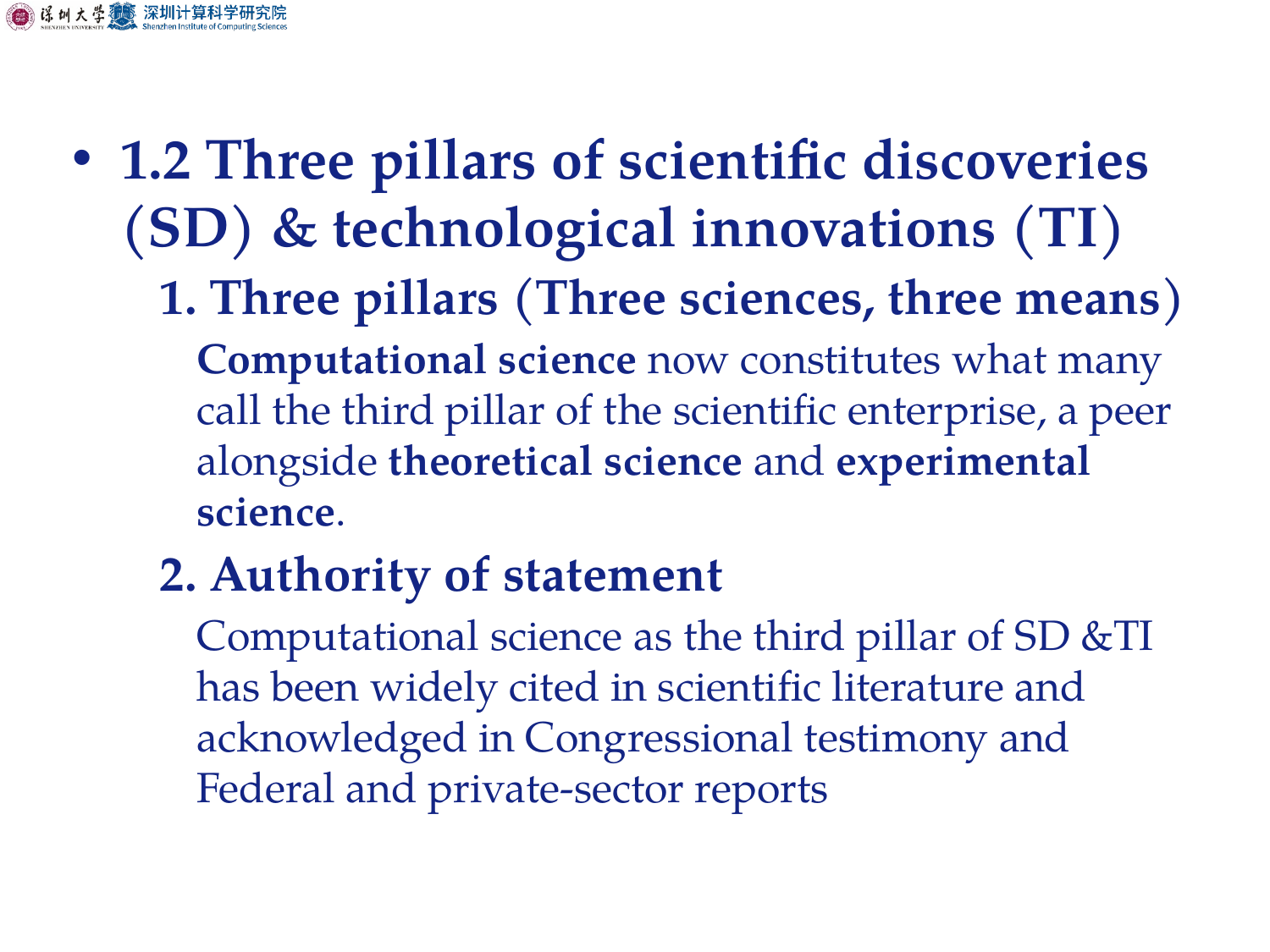

1.2 Three pillars of scientific discoveries (SD) & technological innovations (TI)
1. Three pillars (Three sciences, three means)
Computational science now constitutes what many call the third pillar of the scientific enterprise, a peer alongside theoretical science and experimental science.
2. Authority of statement
Computational science as the third pillar of SD &TI has been widely cited in scientific literature and acknowledged in Congressional testimony and Federal and private-sector reports